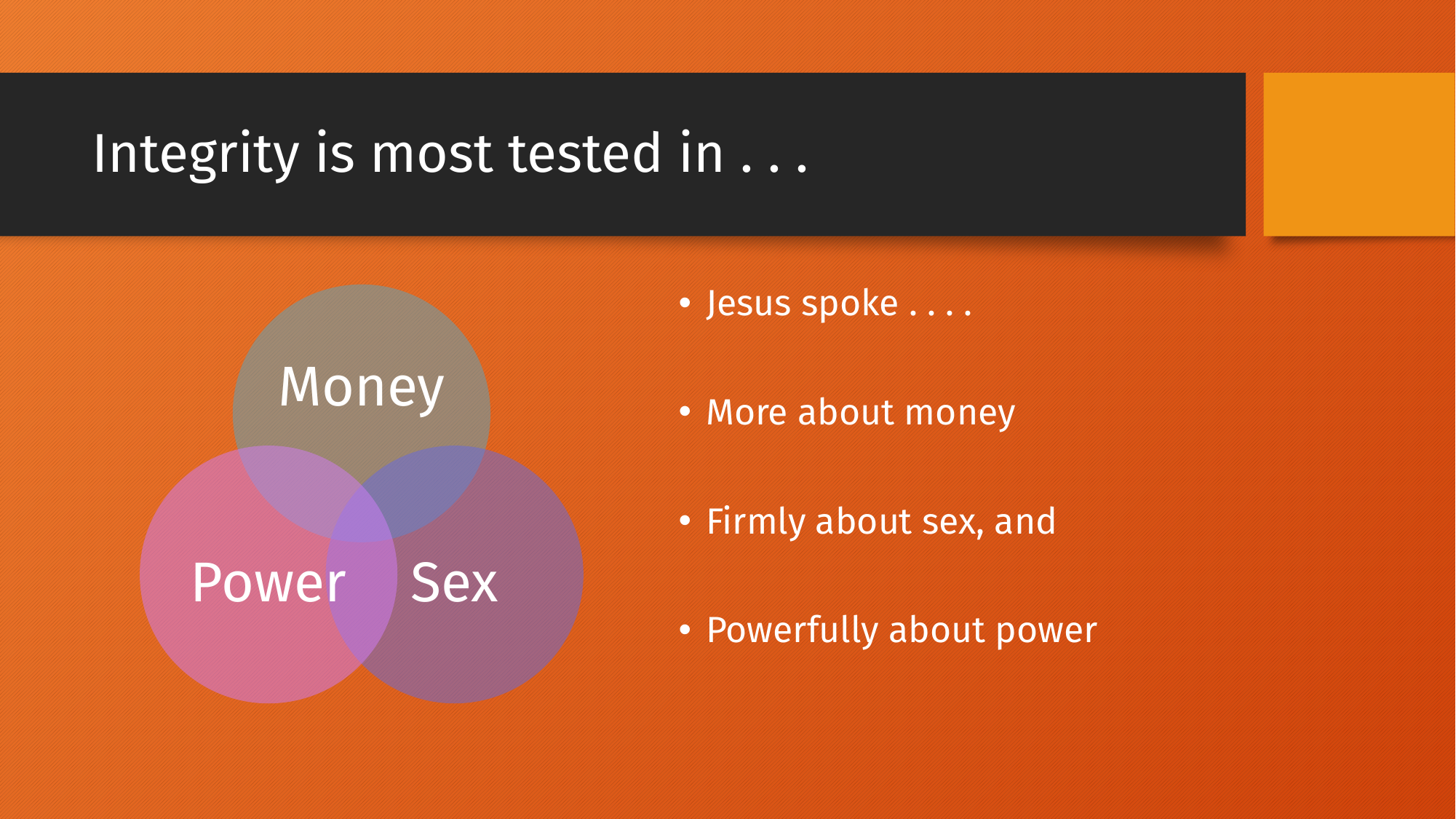

# Integrity is most tested in . . .
Money
Sex
Power
Jesus spoke . . . .

More about money

Firmly about sex, and

Powerfully about power